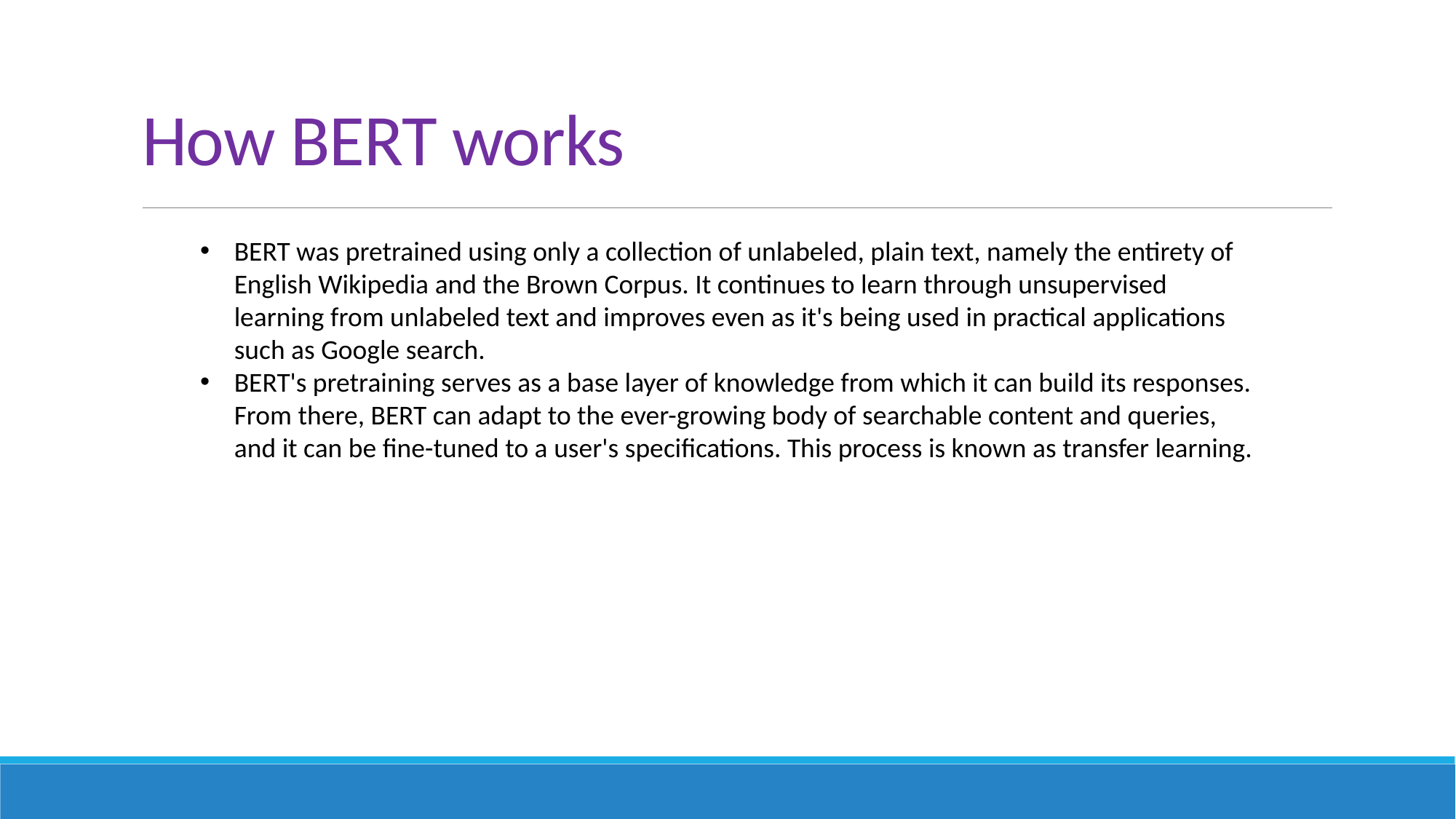

# How BERT works
BERT was pretrained using only a collection of unlabeled, plain text, namely the entirety of English Wikipedia and the Brown Corpus. It continues to learn through unsupervised learning from unlabeled text and improves even as it's being used in practical applications such as Google search.
BERT's pretraining serves as a base layer of knowledge from which it can build its responses. From there, BERT can adapt to the ever-growing body of searchable content and queries, and it can be fine-tuned to a user's specifications. This process is known as transfer learning.